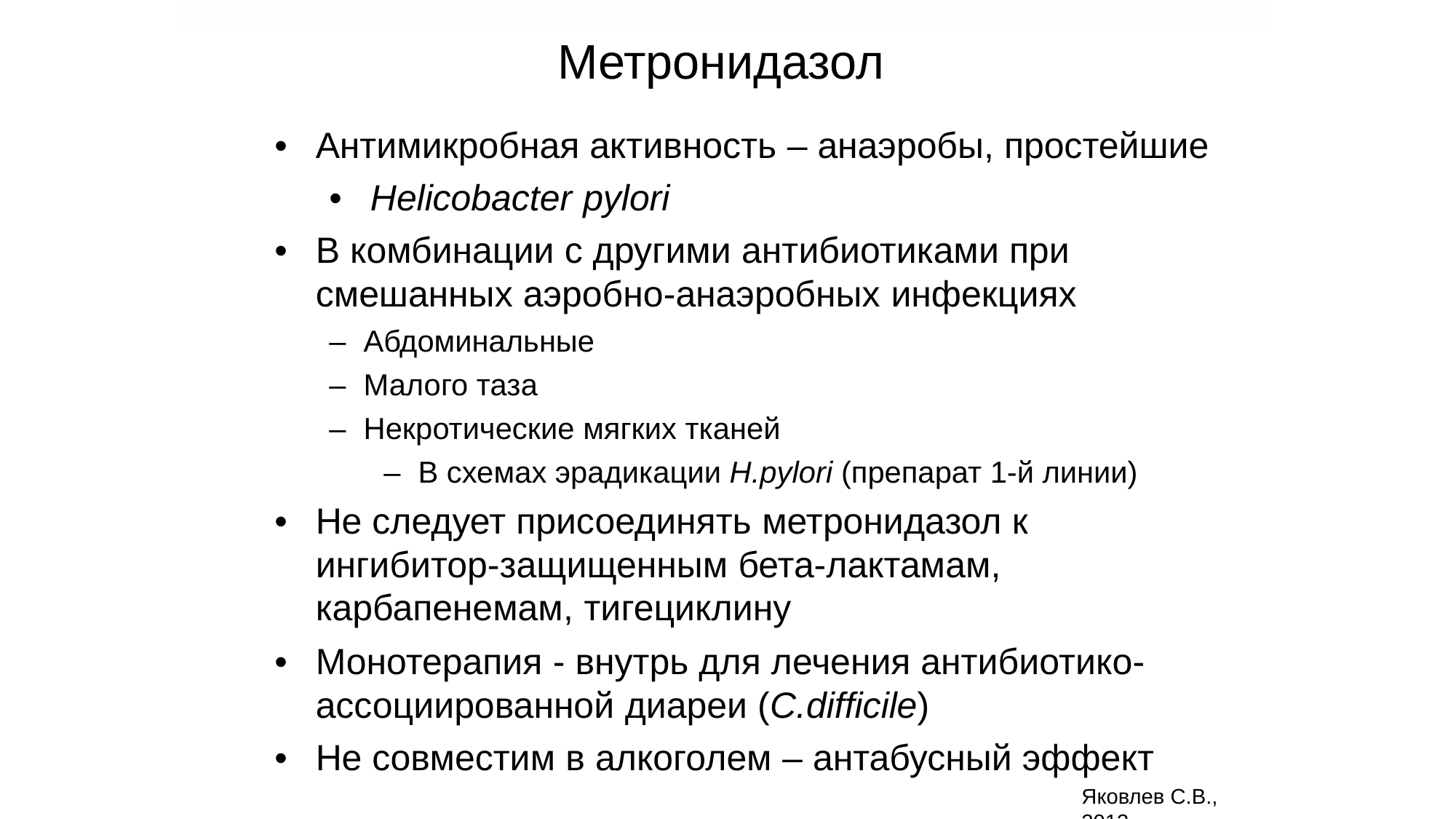

Метронидазол
• Антимикробная активность – анаэробы, простейшие
• Helicobacter pylori
• В комбинации с другими антибиотиками при
смешанных аэробно-анаэробных инфекциях
– Абдоминальные
– Малого таза
– Некротические мягких тканей
– В схемах эрадикации H.pylori (препарат 1-й линии)
• Не следует присоединять метронидазол к
ингибитор-защищенным бета-лактамам,
карбапенемам, тигециклину
• Монотерапия - внутрь для лечения антибиотико-
ассоциированной диареи (C.difficile)
• Не совместим в алкоголем – антабусный эффект
Яковлев С.В., 2013